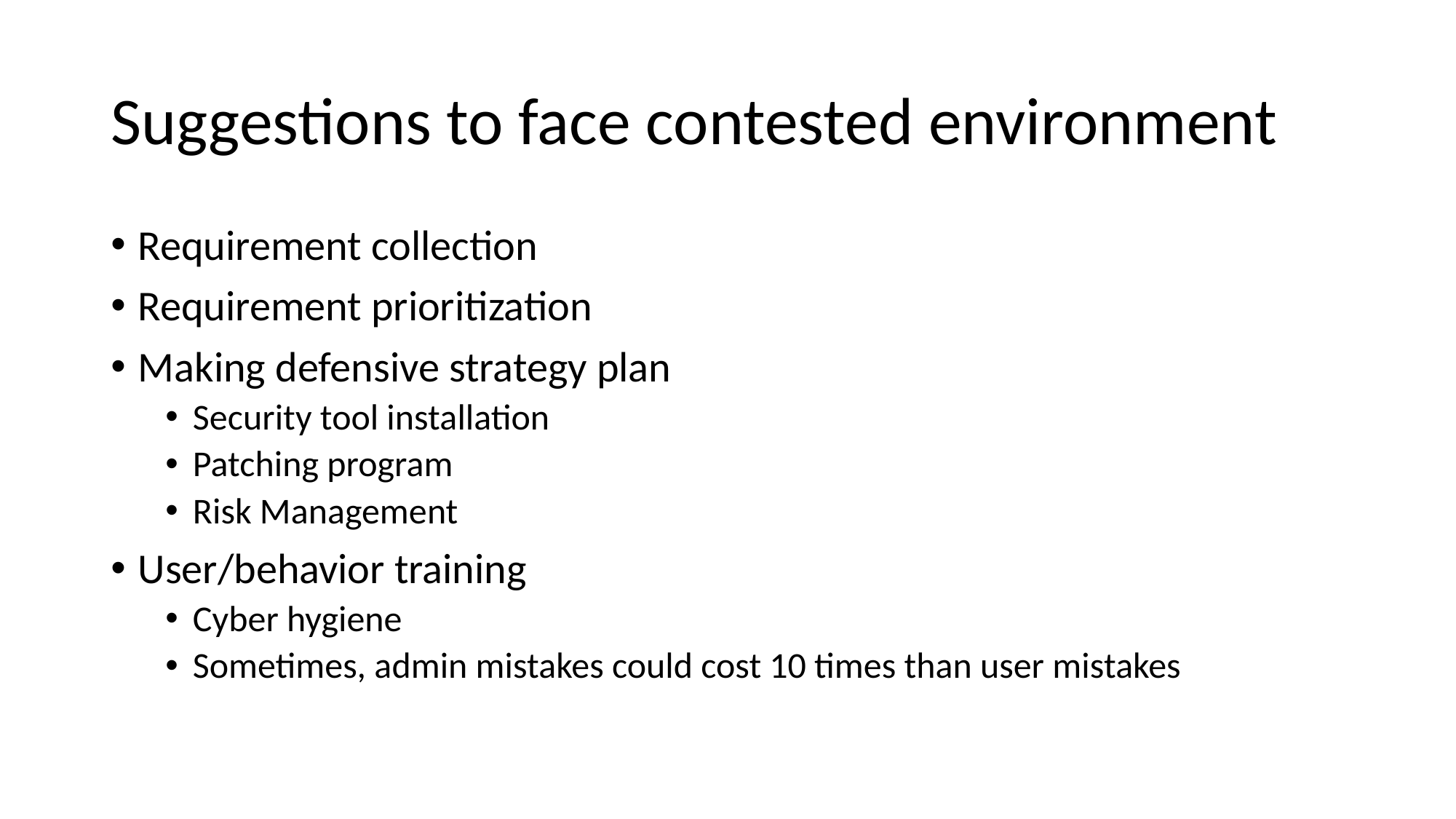

# Suggestions to face contested environment
Requirement collection
Requirement prioritization
Making defensive strategy plan
Security tool installation
Patching program
Risk Management
User/behavior training
Cyber hygiene
Sometimes, admin mistakes could cost 10 times than user mistakes